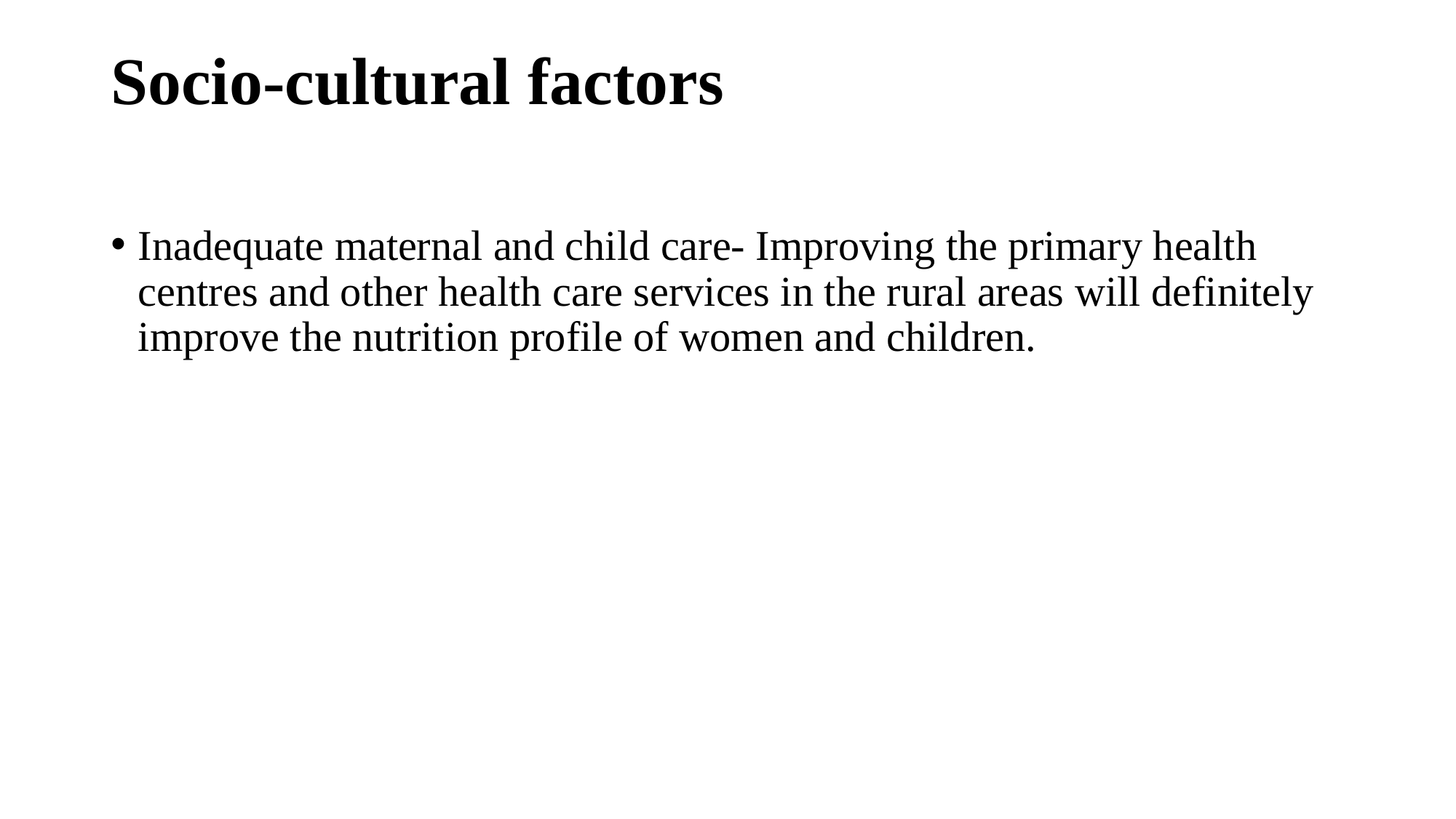

# Socio-cultural factors
Inadequate maternal and child care- Improving the primary health centres and other health care services in the rural areas will definitely improve the nutrition profile of women and children.